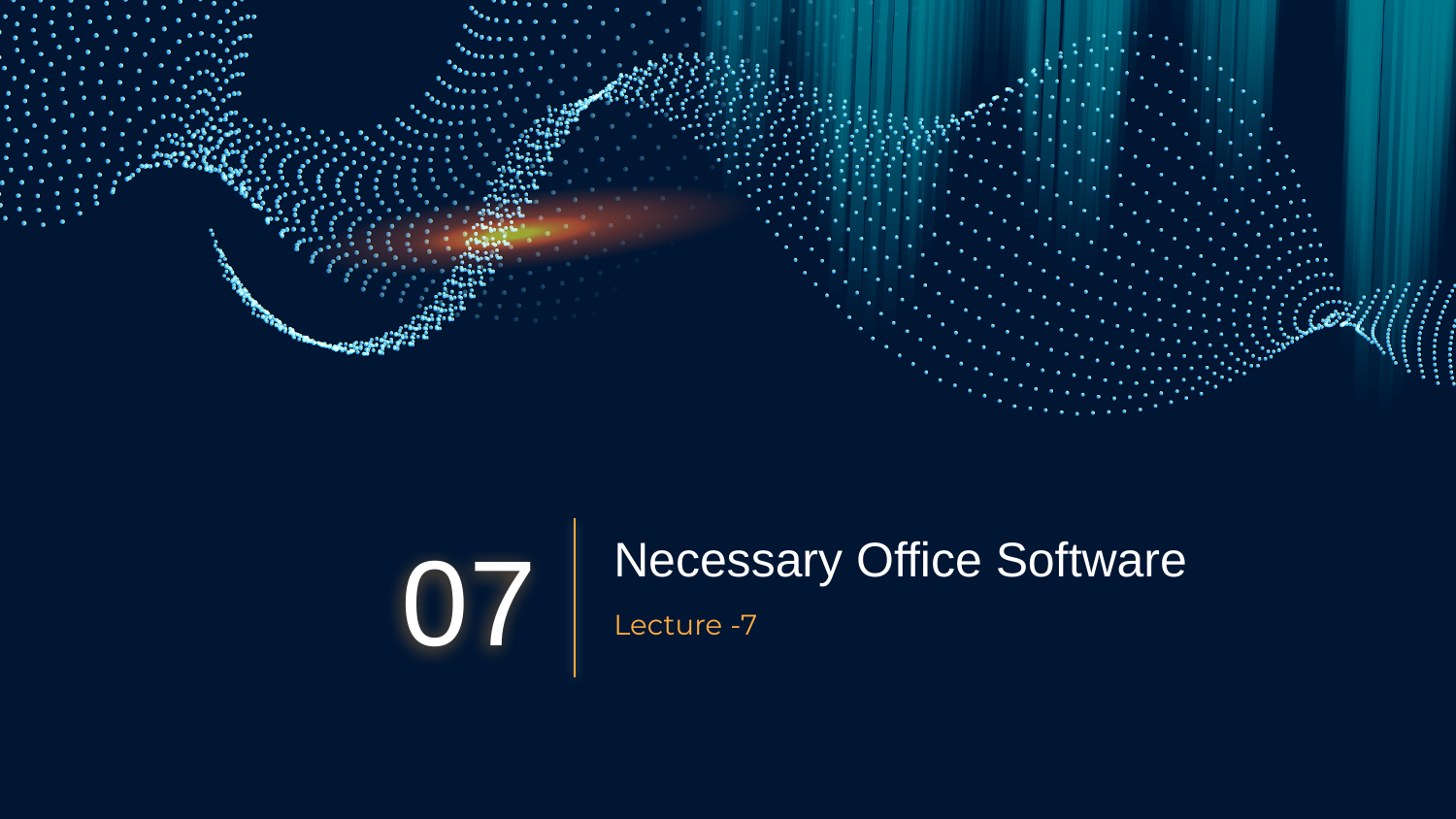

# Necessary Office Software
07
Lecture -7